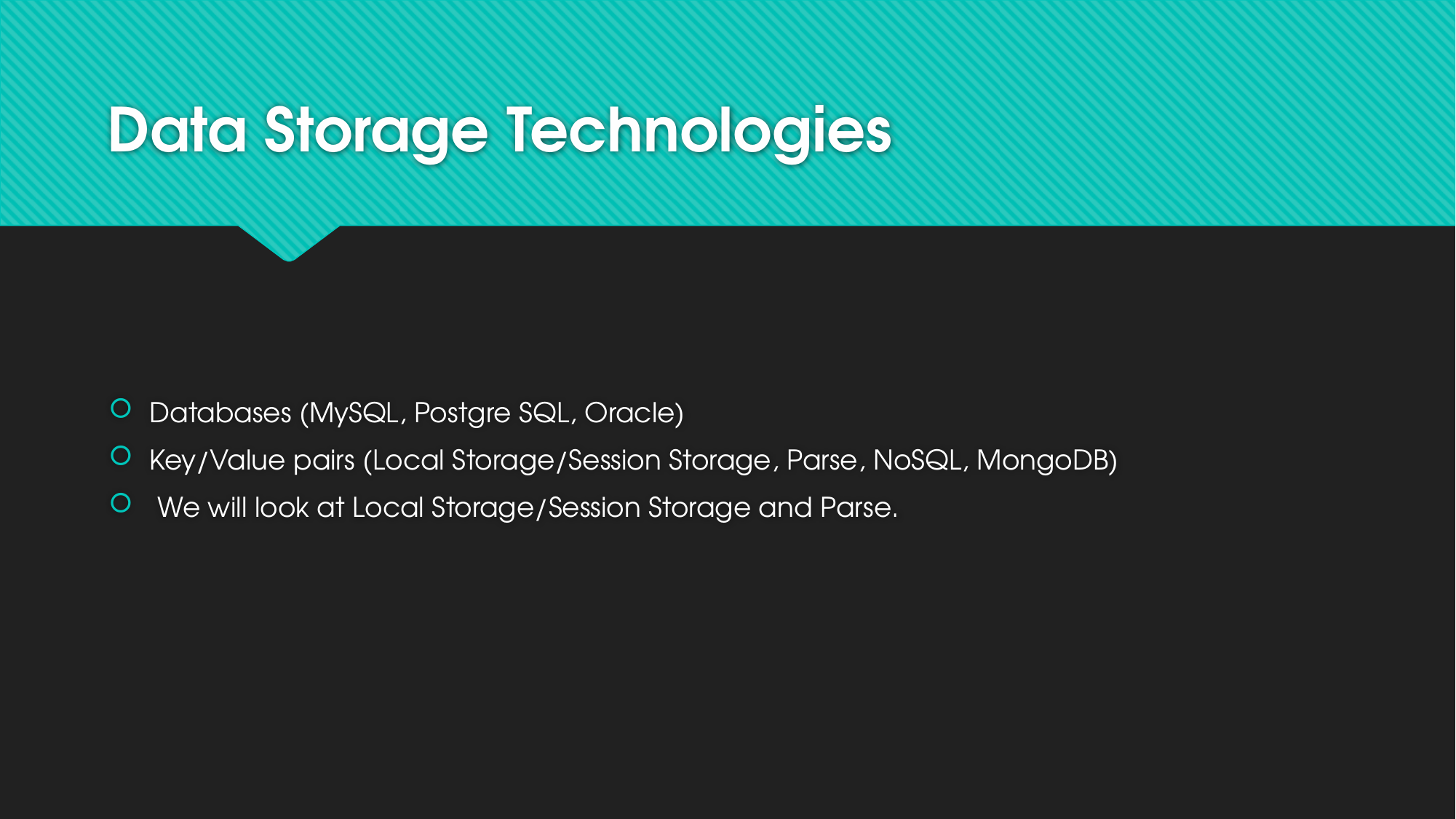

# Data Storage Technologies
Databases (MySQL, Postgre SQL, Oracle)
Key/Value pairs (Local Storage/Session Storage, Parse, NoSQL, MongoDB)
 We will look at Local Storage/Session Storage and Parse.